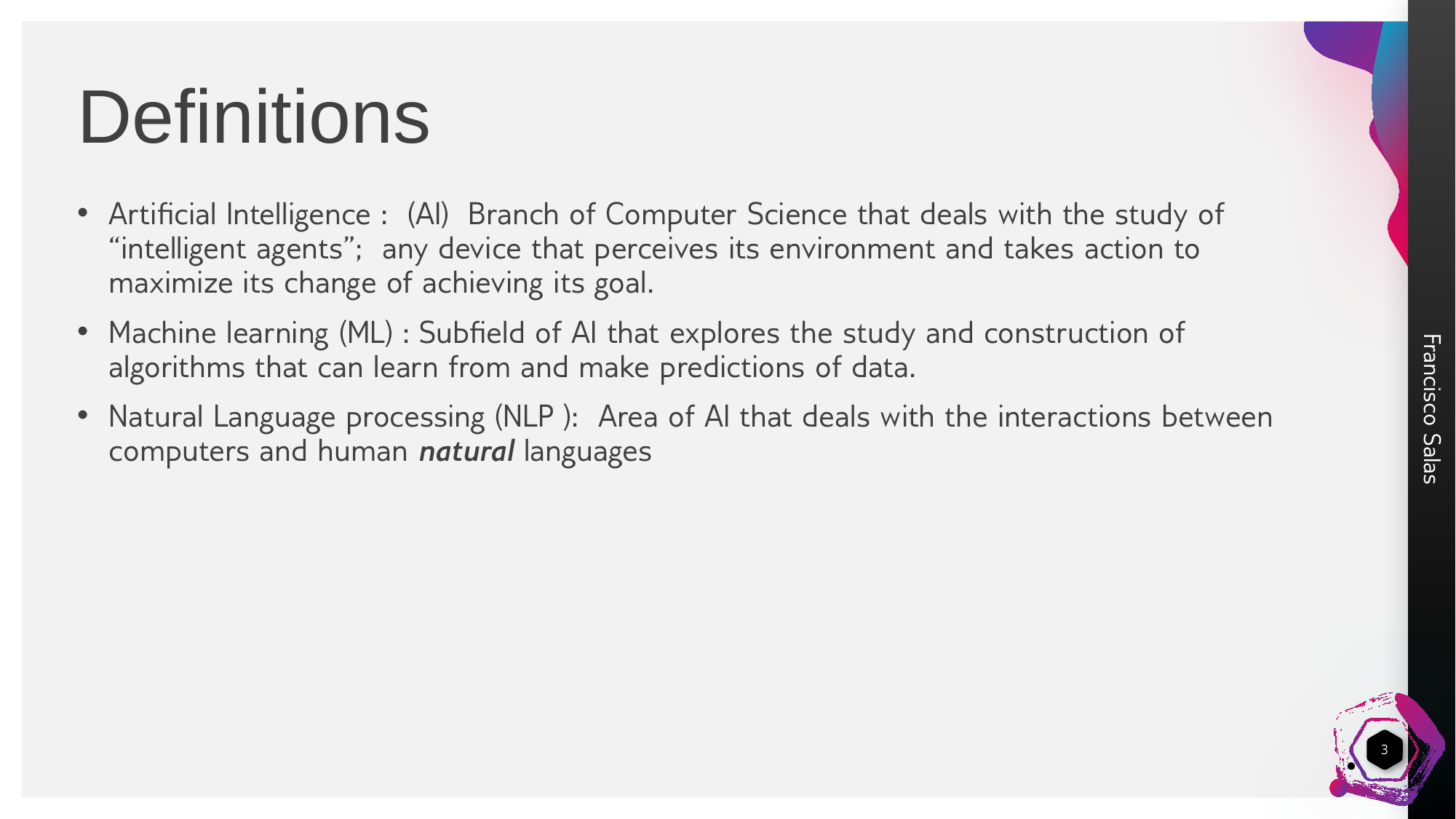

# Definitions
Artificial Intelligence :  (AI)  Branch of Computer Science that deals with the study of “intelligent agents”;  any device that perceives its environment and takes action to maximize its change of achieving its goal.
Machine learning (ML) : Subfield of AI that explores the study and construction of algorithms that can learn from and make predictions of data.
Natural Language processing (NLP ):  Area of AI that deals with the interactions between computers and human natural languages

3